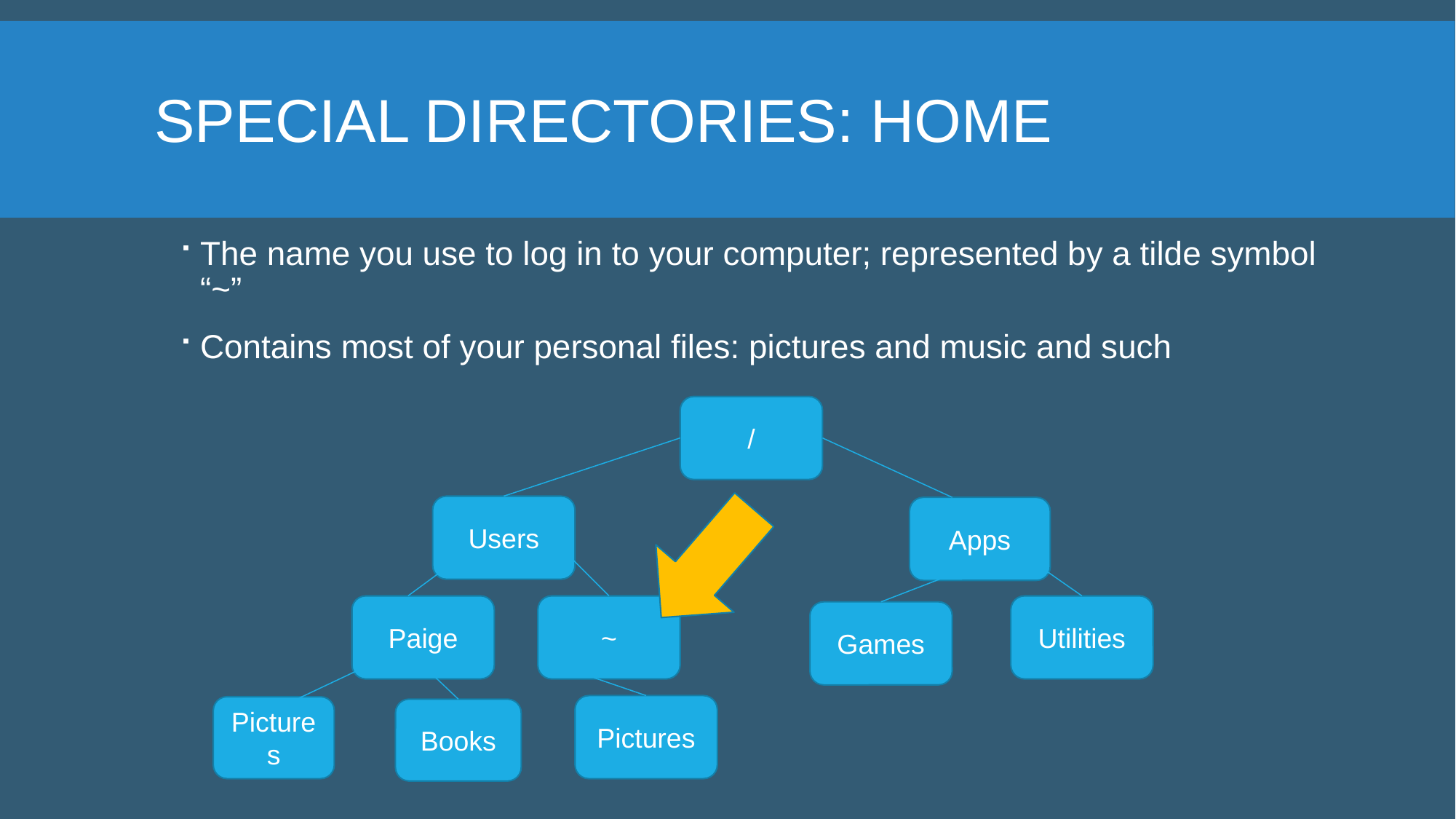

# Special Directories: home
The name you use to log in to your computer; represented by a tilde symbol “~”
Contains most of your personal files: pictures and music and such
/
Users
Apps

Paige
~
Utilities
Games
Pictures
Pictures
Books